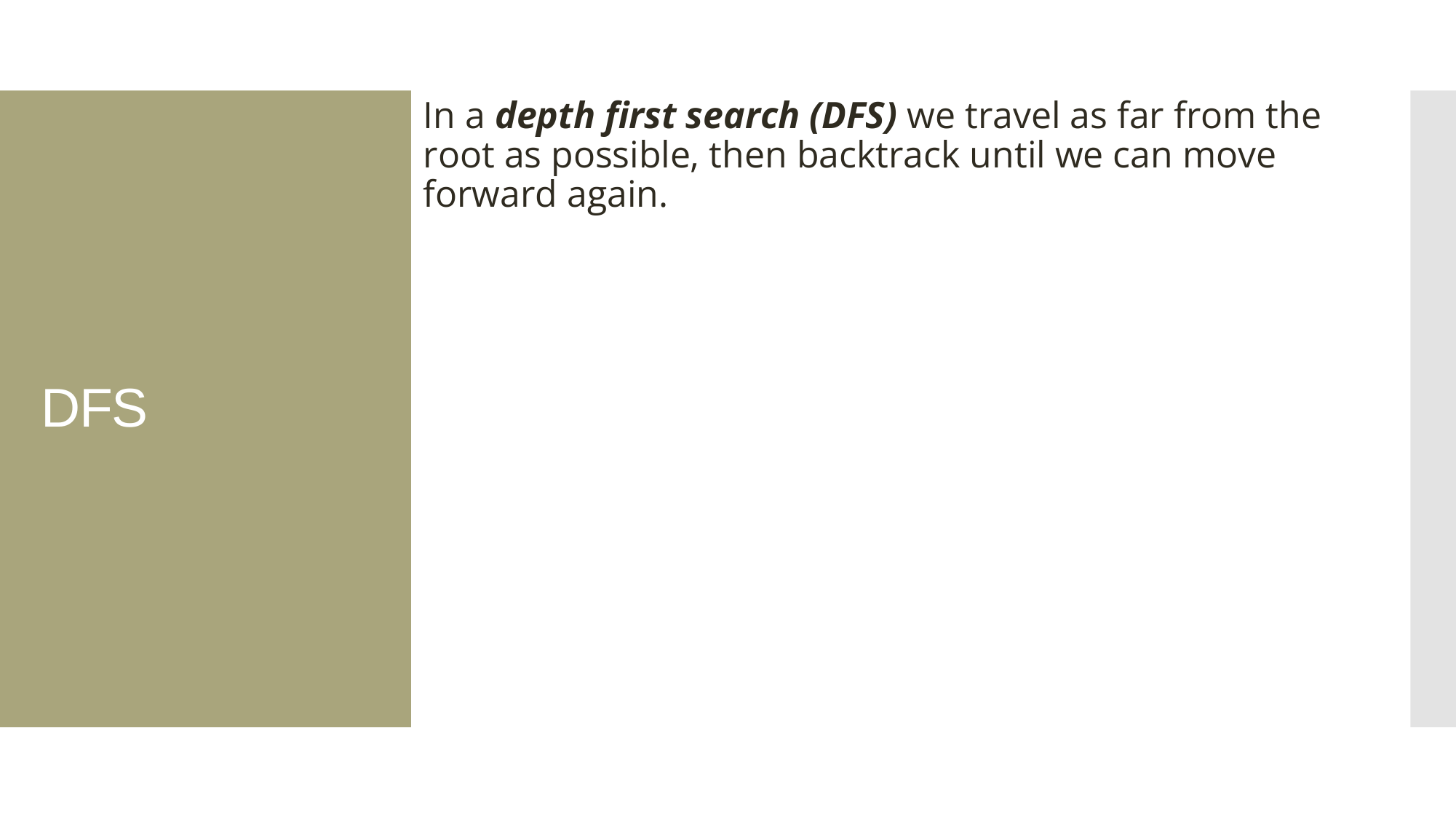

In a depth first search (DFS) we travel as far from the root as possible, then backtrack until we can move forward again.

# DFS